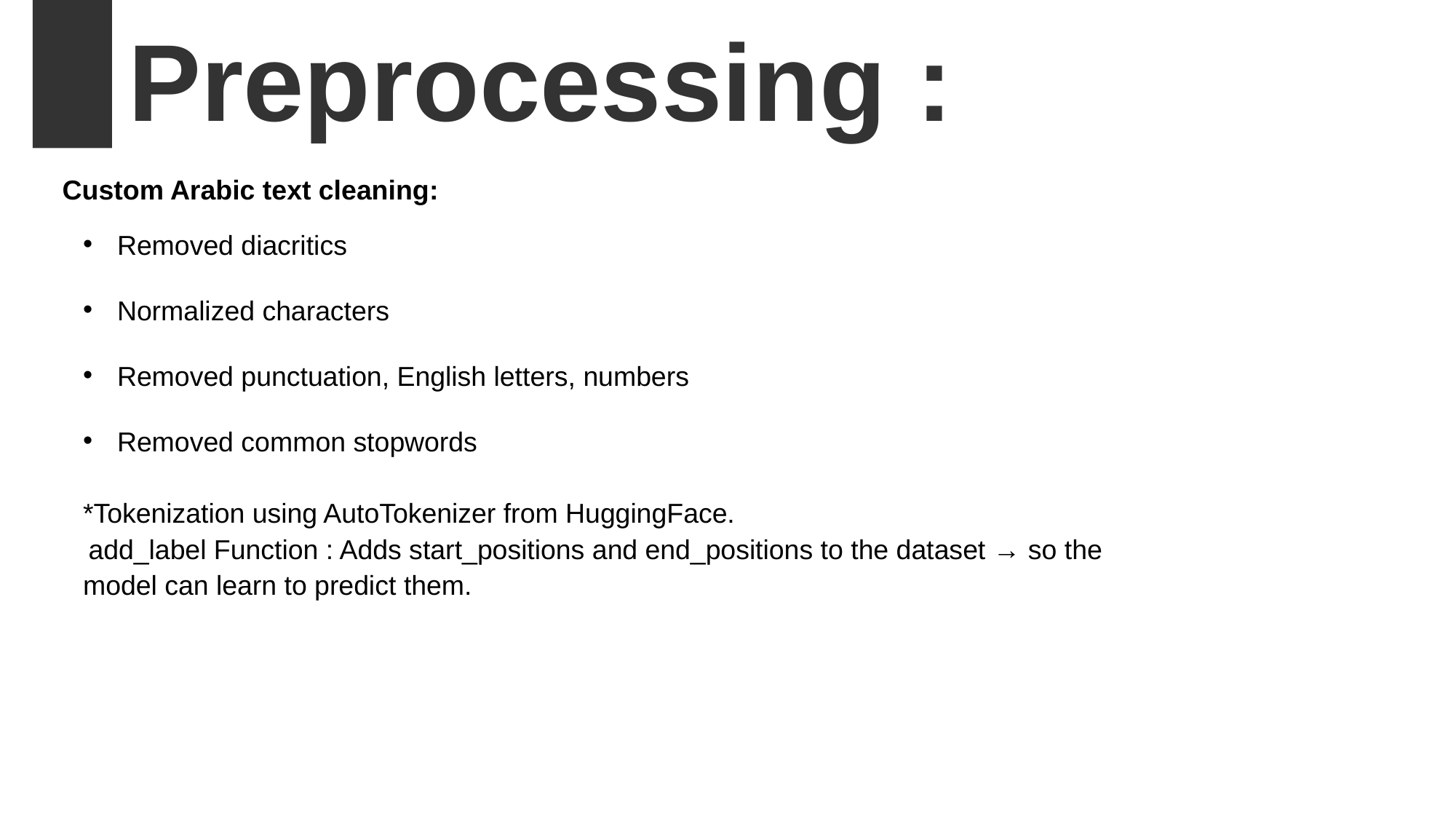

Preprocessing :
Custom Arabic text cleaning:
Removed diacritics

Normalized characters

Removed punctuation, English letters, numbers

Removed common stopwords

*Tokenization using AutoTokenizer from HuggingFace.
 add_label Function : Adds start_positions and end_positions to the dataset → so the model can learn to predict them.